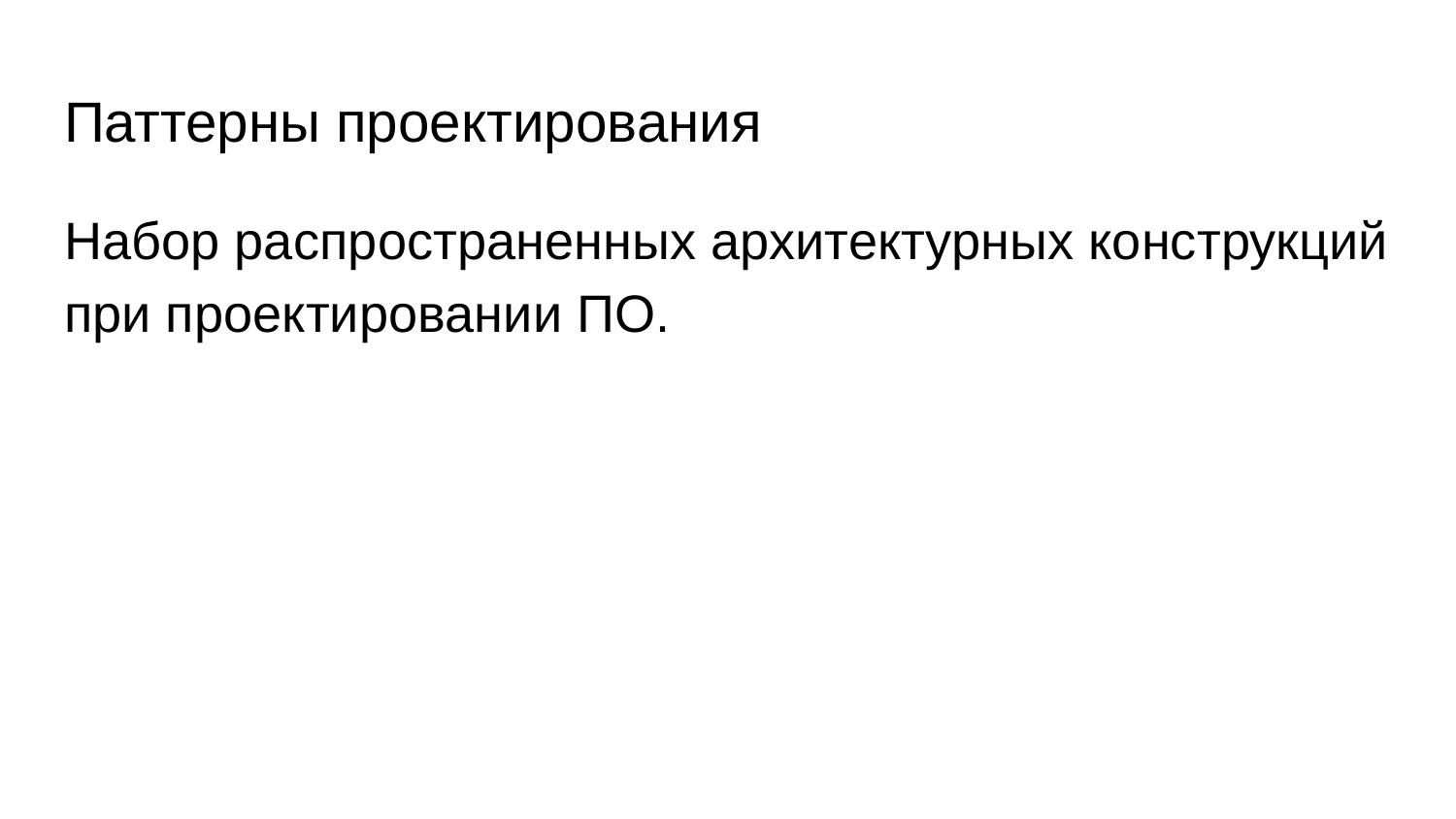

# Паттерны проектирования
Набор распространенных архитектурных конструкций при проектировании ПО.